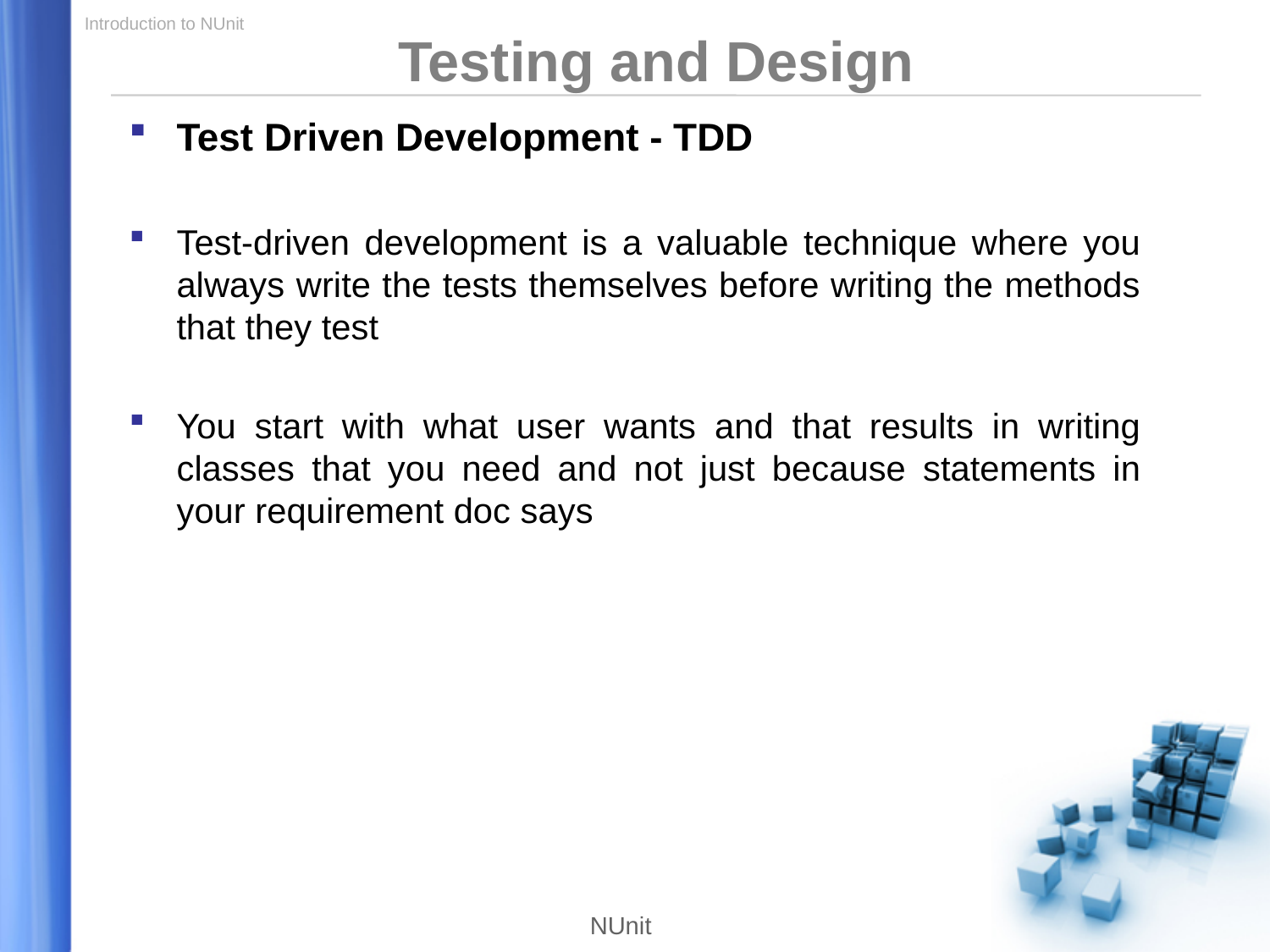

Testing and Design
Test Driven Development - TDD

Test-driven development is a valuable technique where you always write the tests themselves before writing the methods that they test

You start with what user wants and that results in writing classes that you need and not just because statements in your requirement doc says